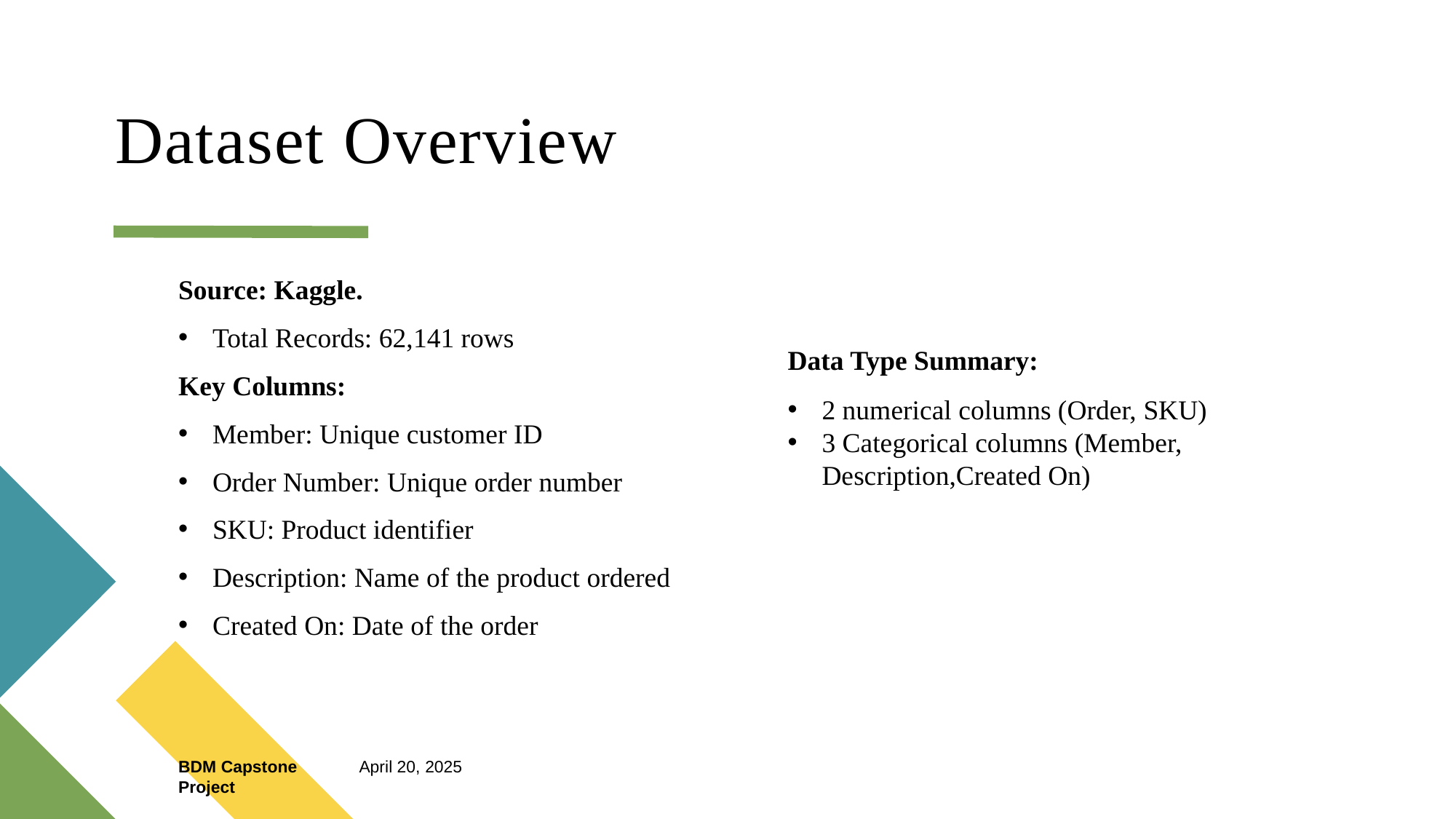

# Dataset Overview
Source: Kaggle.
Total Records: 62,141 rows
Key Columns:
Member: Unique customer ID
Order Number: Unique order number
SKU: Product identifier
Description: Name of the product ordered
Created On: Date of the order

Data Type Summary:
2 numerical columns (Order, SKU)
3 Categorical columns (Member, Description,Created On)scription)
4
BDM Capstone Project
April 20, 2025